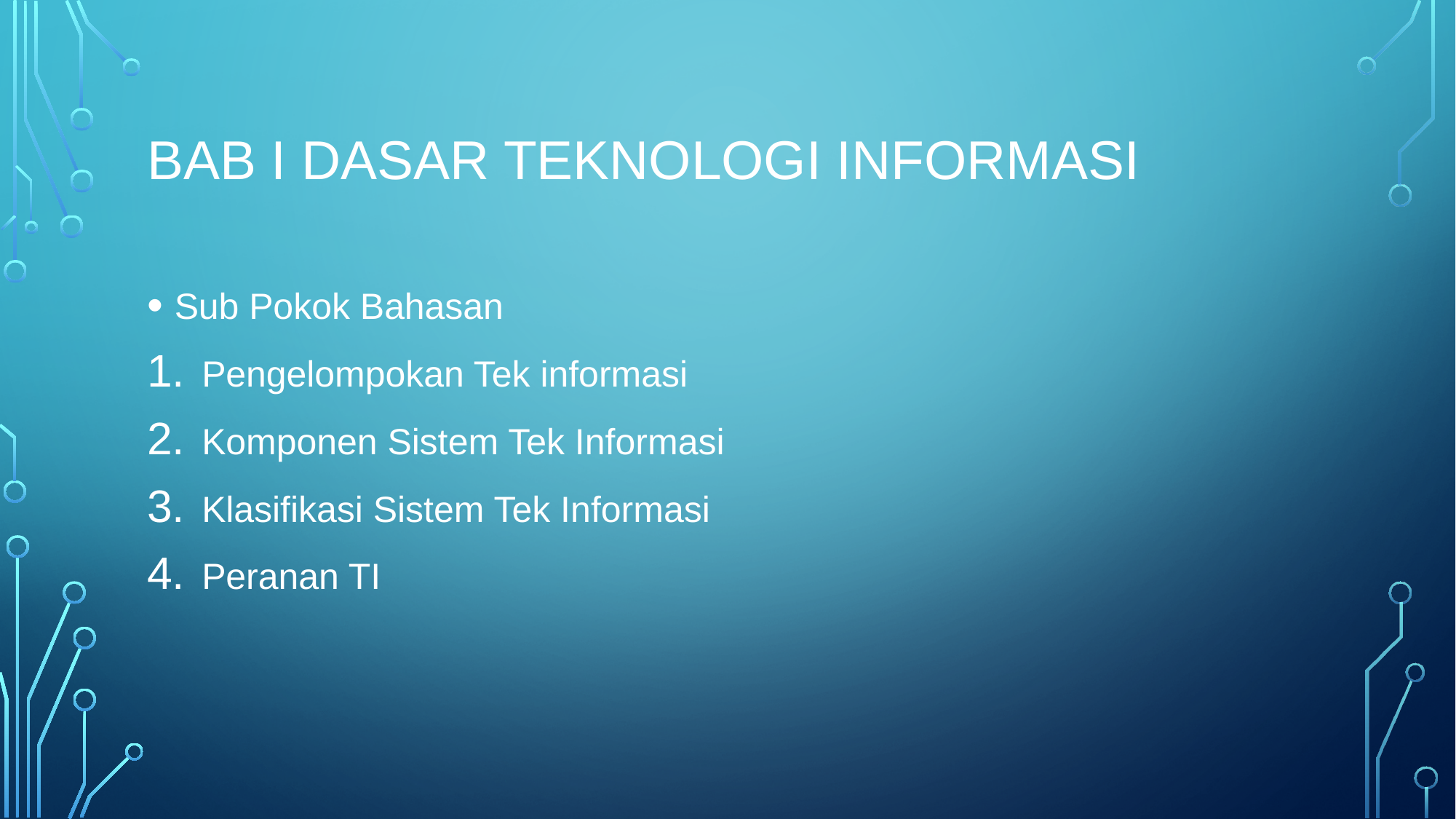

# Bab I dasar teknologi informasi
Sub Pokok Bahasan
Pengelompokan Tek informasi
Komponen Sistem Tek Informasi
Klasifikasi Sistem Tek Informasi
Peranan TI